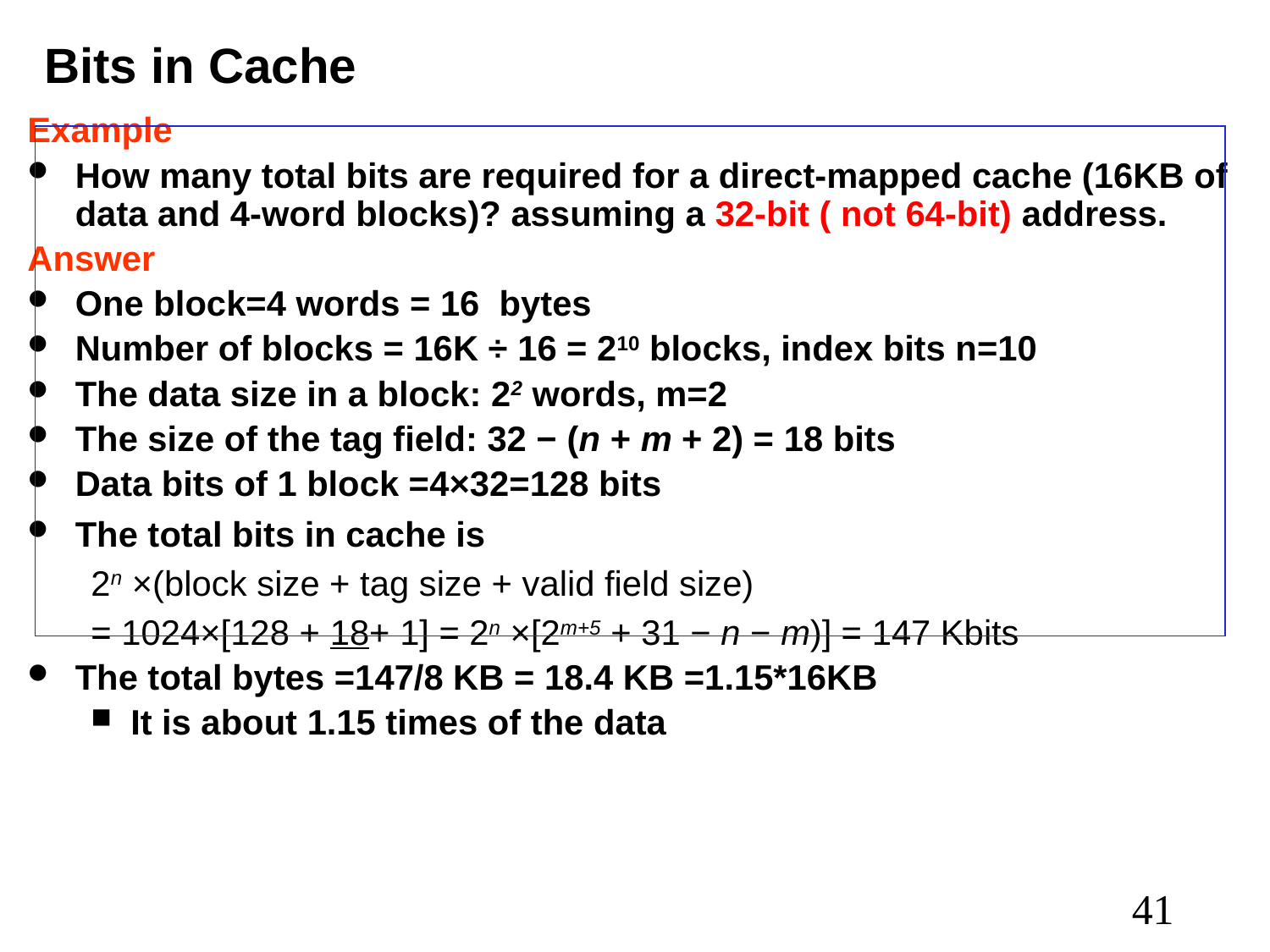

# Bits in Cache
Example
How many total bits are required for a direct-mapped cache (16KB of data and 4-word blocks)? assuming a 32-bit ( not 64-bit) address.
Answer
One block=4 words = 16  bytes
Number of blocks = 16K ÷ 16 = 210 blocks, index bits n=10
The data size in a block: 22 words, m=2
The size of the tag field: 32 − (n + m + 2) = 18 bits
Data bits of 1 block =4×32=128 bits
The total bits in cache is
2n ×(block size + tag size + valid field size)
= 1024×[128 + 18+ 1] = 2n ×[2m+5 + 31 − n − m)] = 147 Kbits
The total bytes =147/8 KB = 18.4 KB =1.15*16KB
It is about 1.15 times of the data